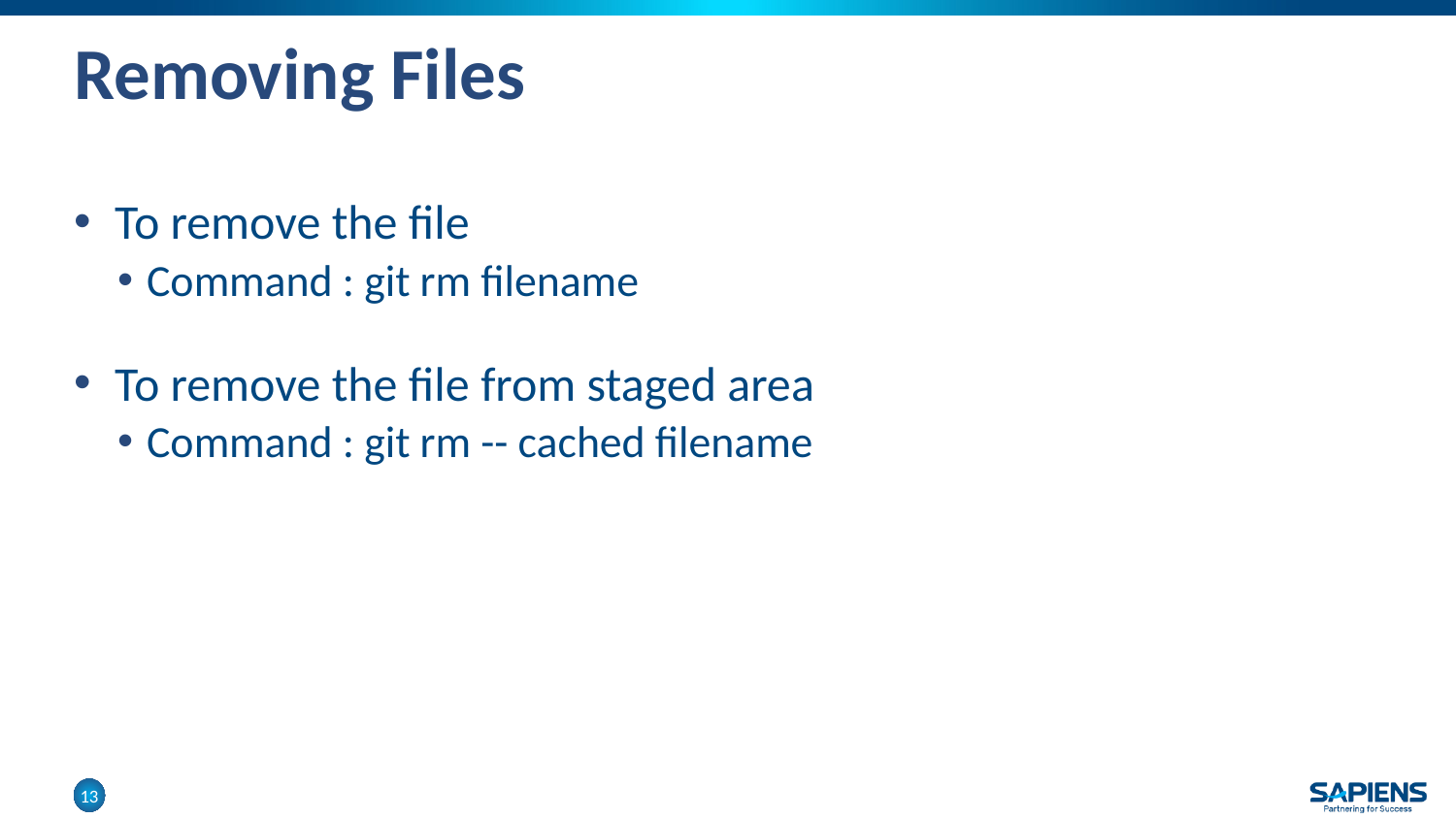

# Removing Files

To remove the file
Command : git rm filename
To remove the file from staged area
Command : git rm -- cached filename
13